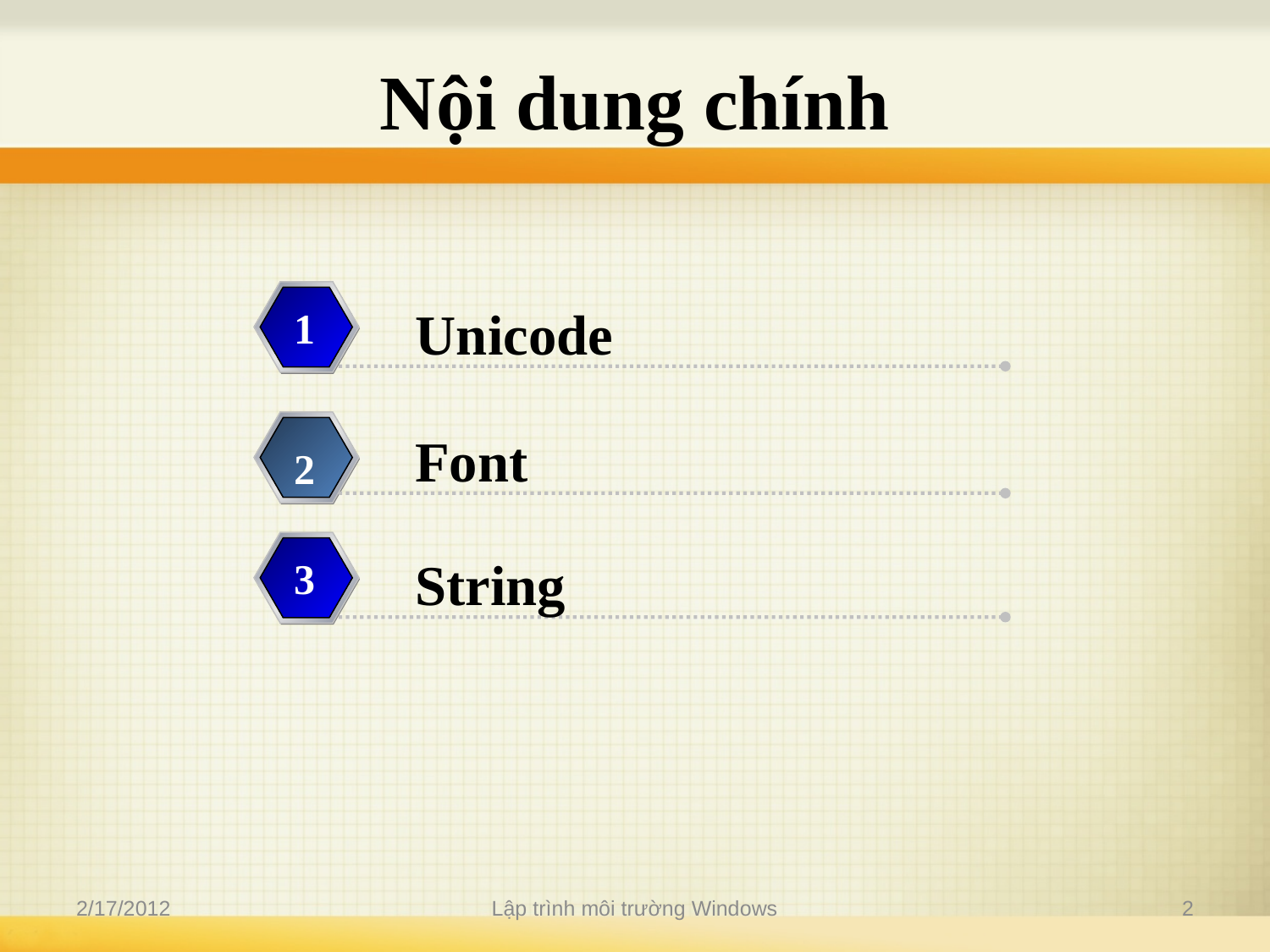

# Nội dung chính

Unicode
1

Font
2

String
3

2/17/2012
Lập trình môi trường Windows
2